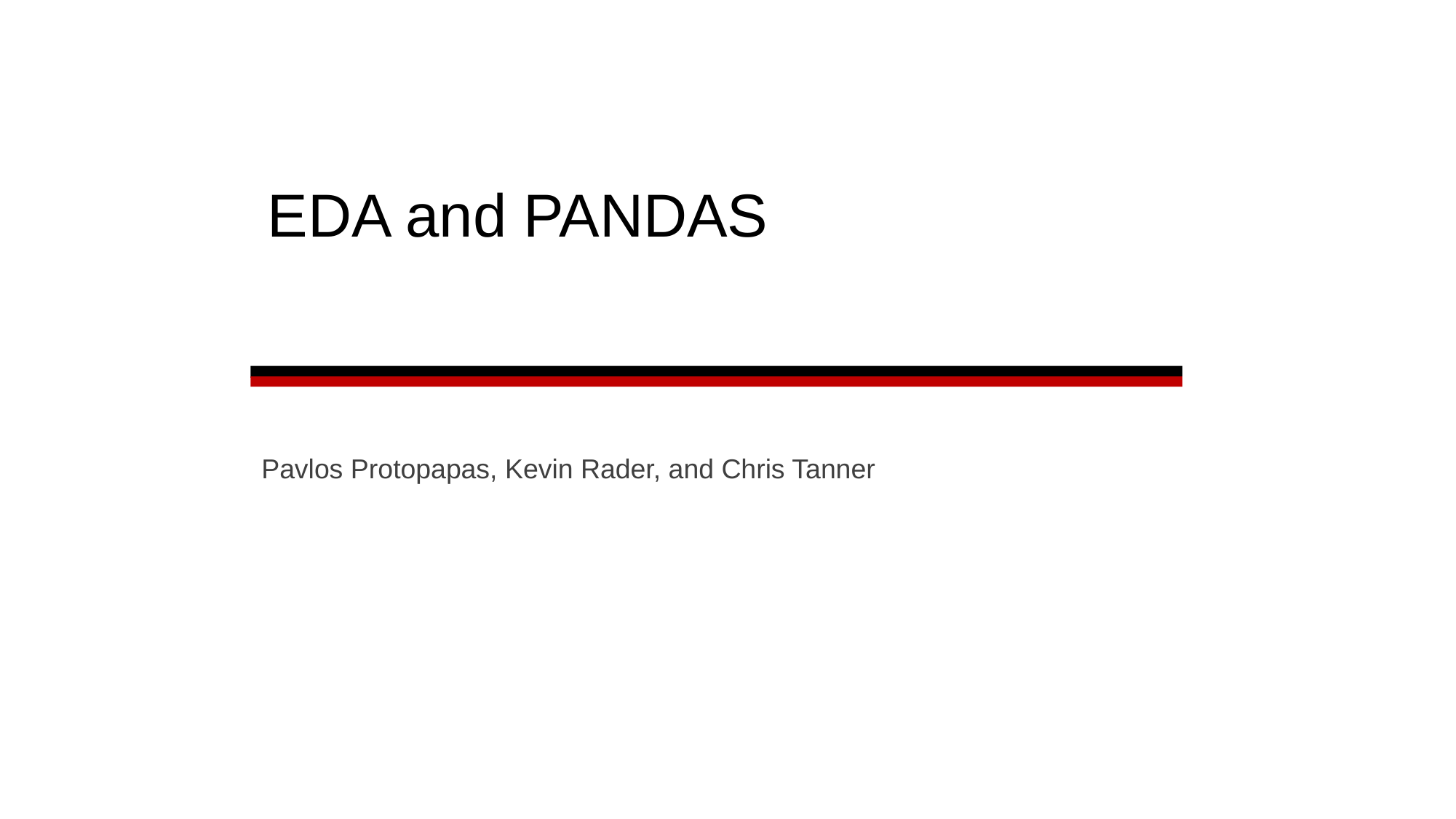

# EDA and PANDAS

Pavlos Protopapas, Kevin Rader, and Chris Tanner